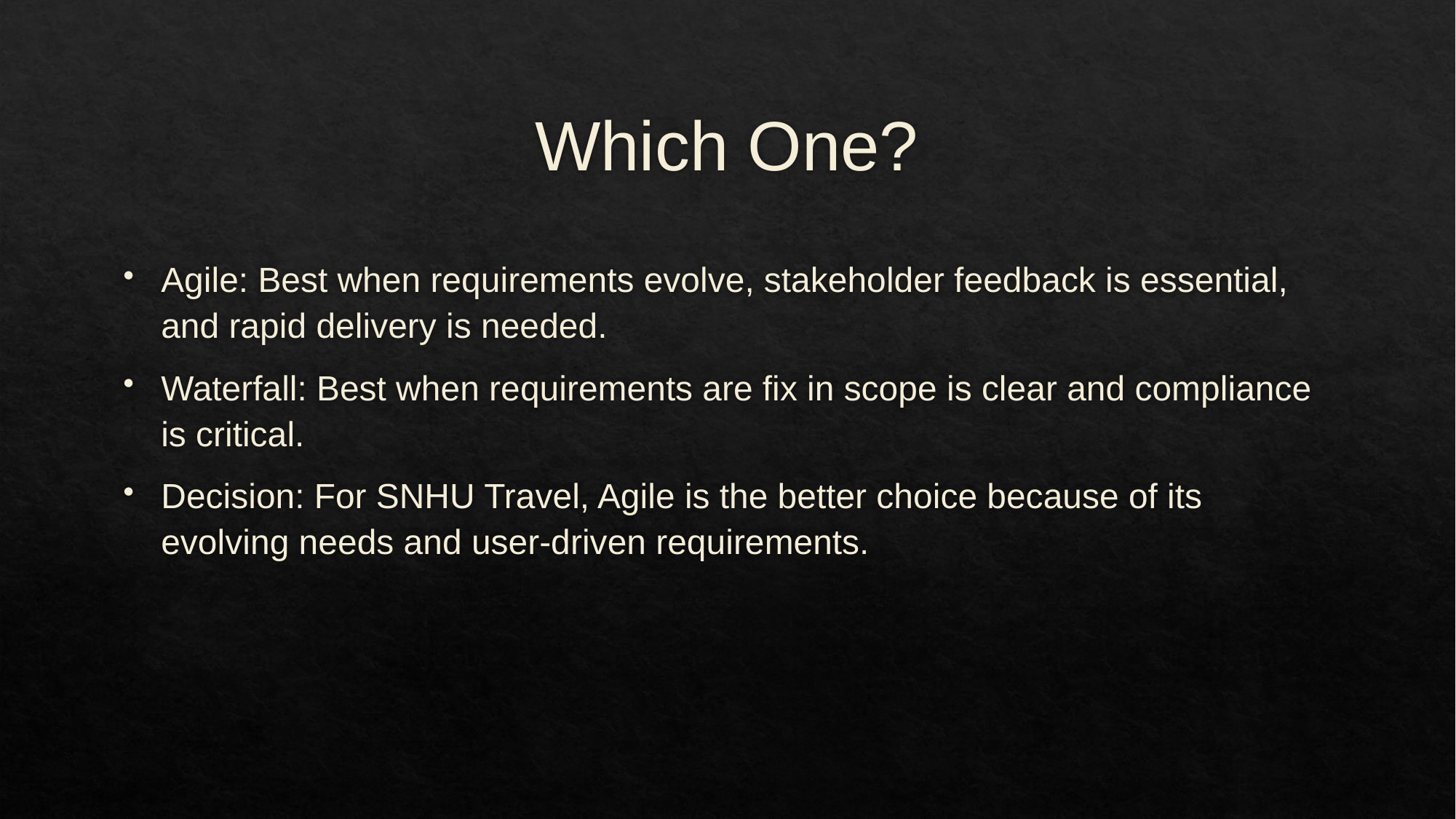

# Which One?
Agile: Best when requirements evolve, stakeholder feedback is essential, and rapid delivery is needed.
Waterfall: Best when requirements are fix in scope is clear and compliance is critical.
Decision: For SNHU Travel, Agile is the better choice because of its evolving needs and user-driven requirements.